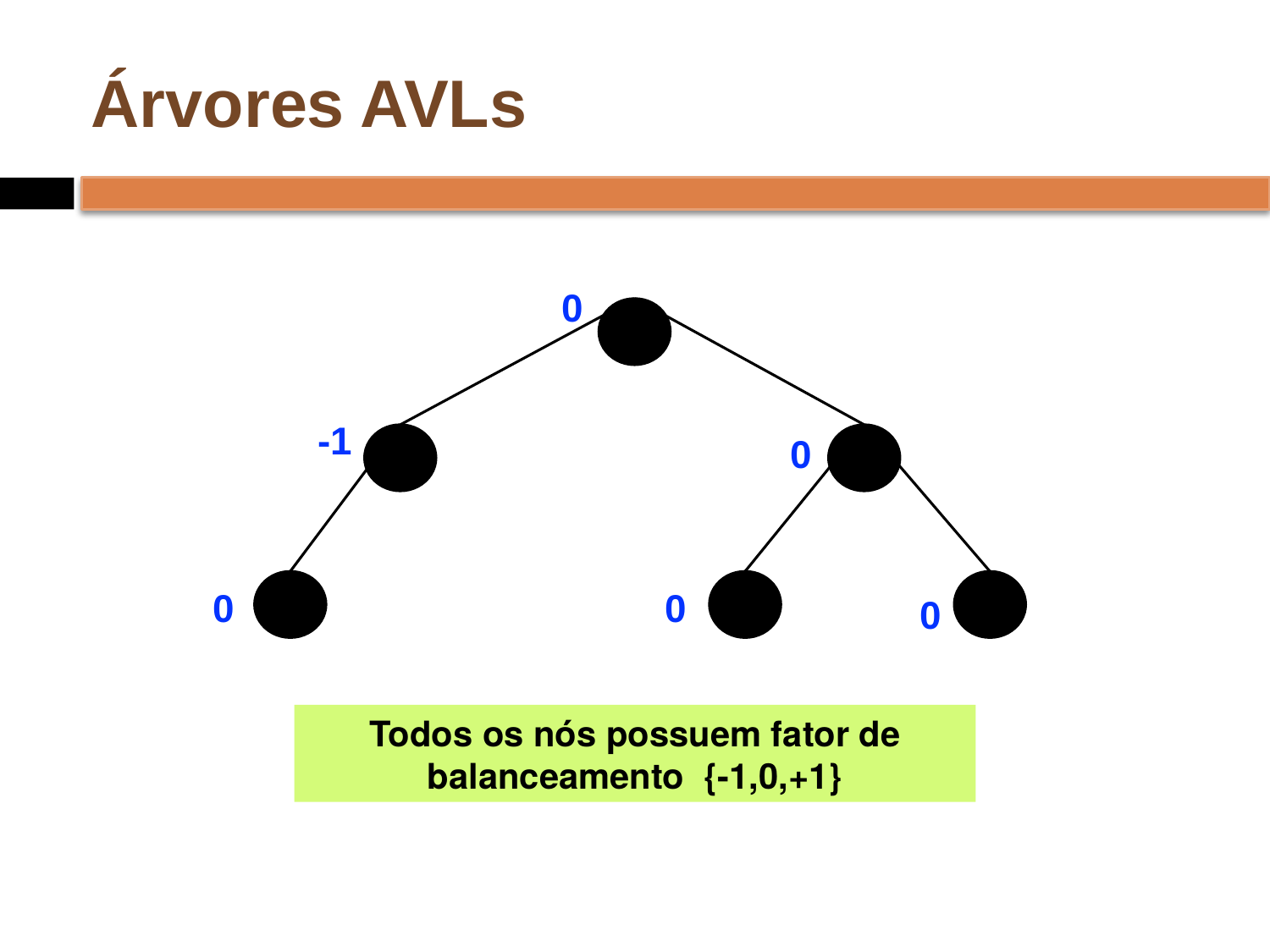

# Árvores AVLs
0

-1
0

0
0
0
Todos os nós possuem fator de balanceamento  {-1,0,+1}
19